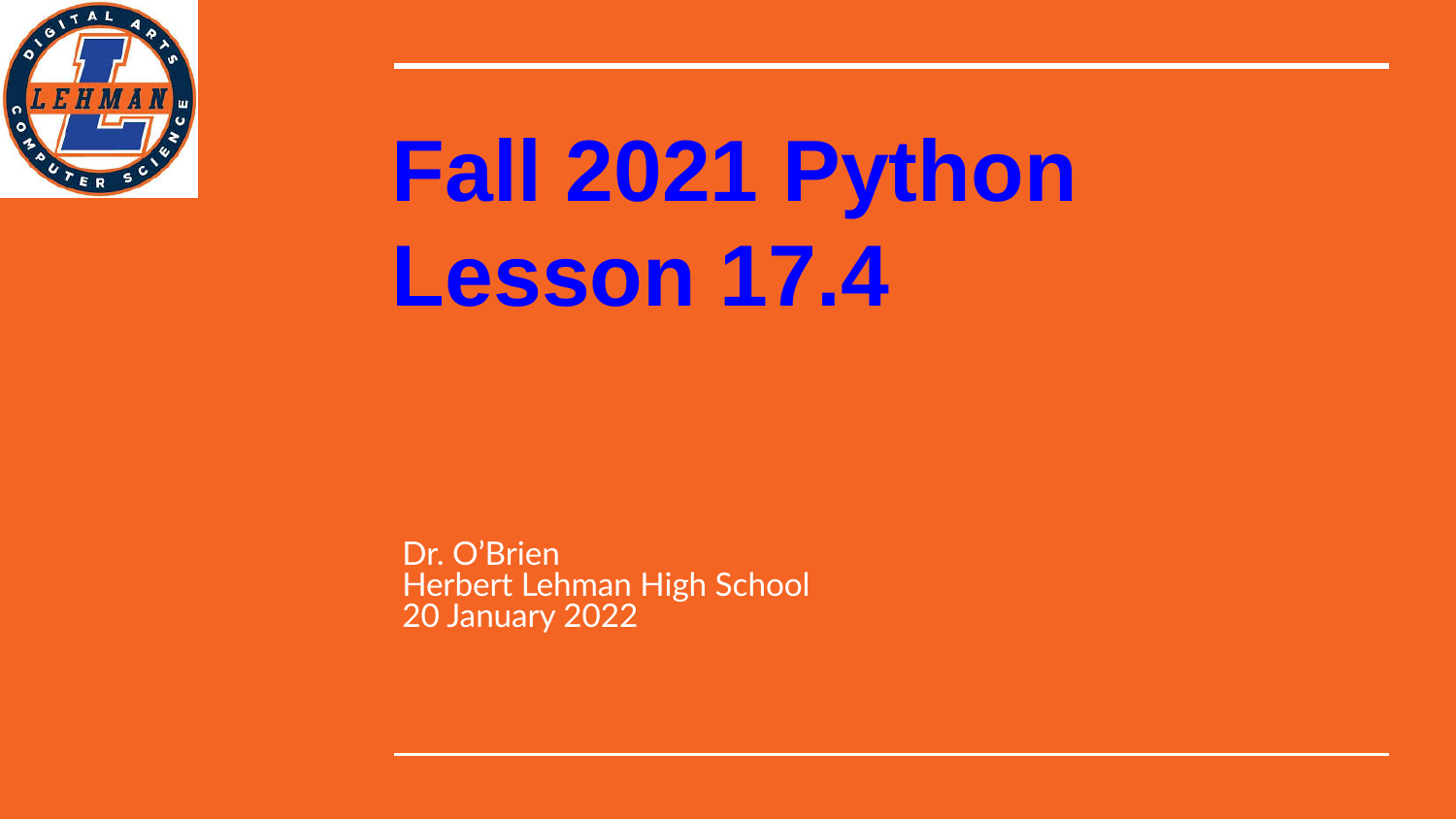

# Fall 2021 Python
Lesson 17.4
Dr. O’Brien
Herbert Lehman High School
20 January 2022